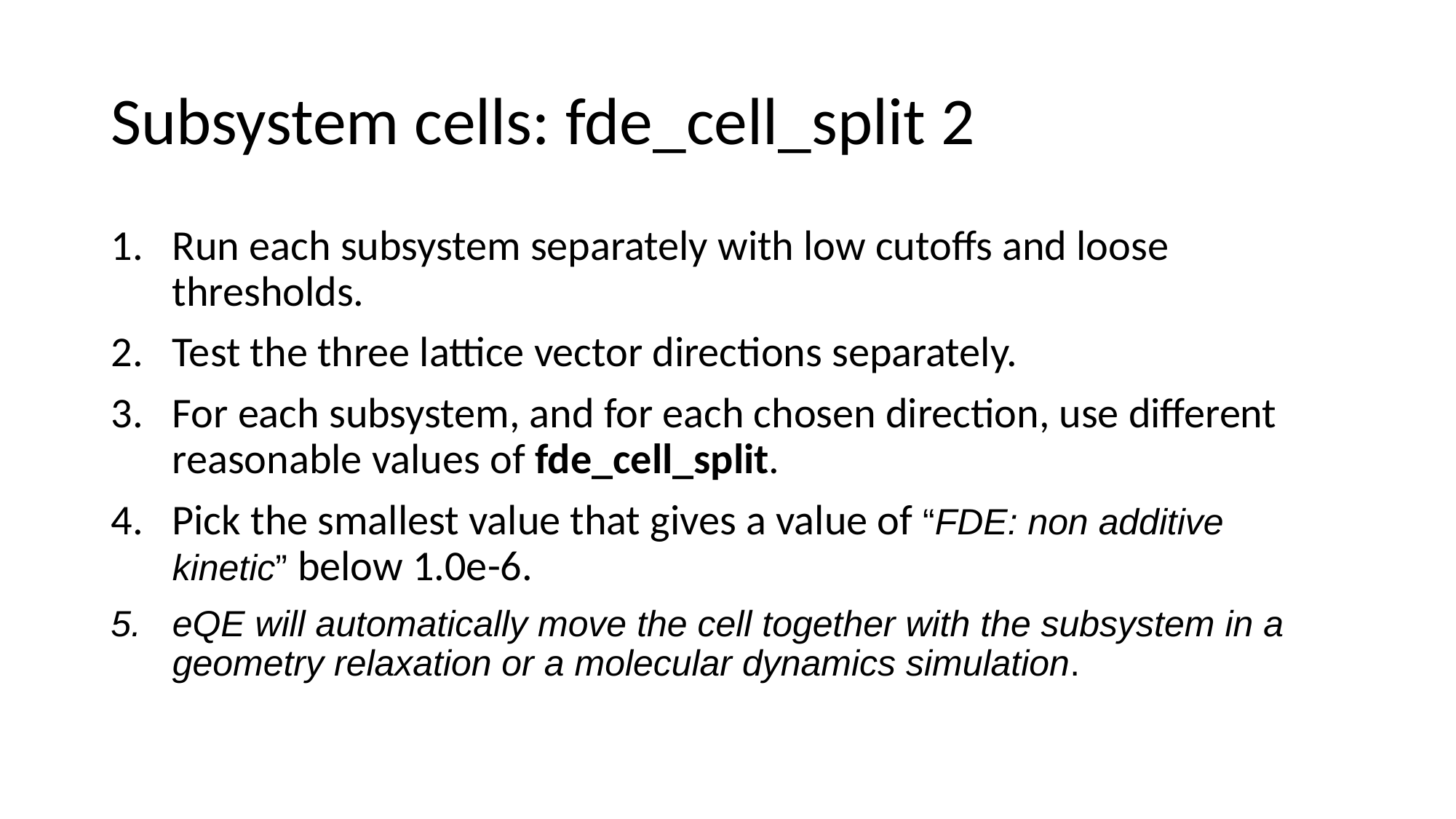

# Subsystem cells: fde_cell_split 2
Run each subsystem separately with low cutoffs and loose thresholds.
Test the three lattice vector directions separately.
For each subsystem, and for each chosen direction, use different reasonable values of fde_cell_split.
Pick the smallest value that gives a value of “FDE: non additive kinetic” below 1.0e-6.
eQE will automatically move the cell together with the subsystem in a geometry relaxation or a molecular dynamics simulation.